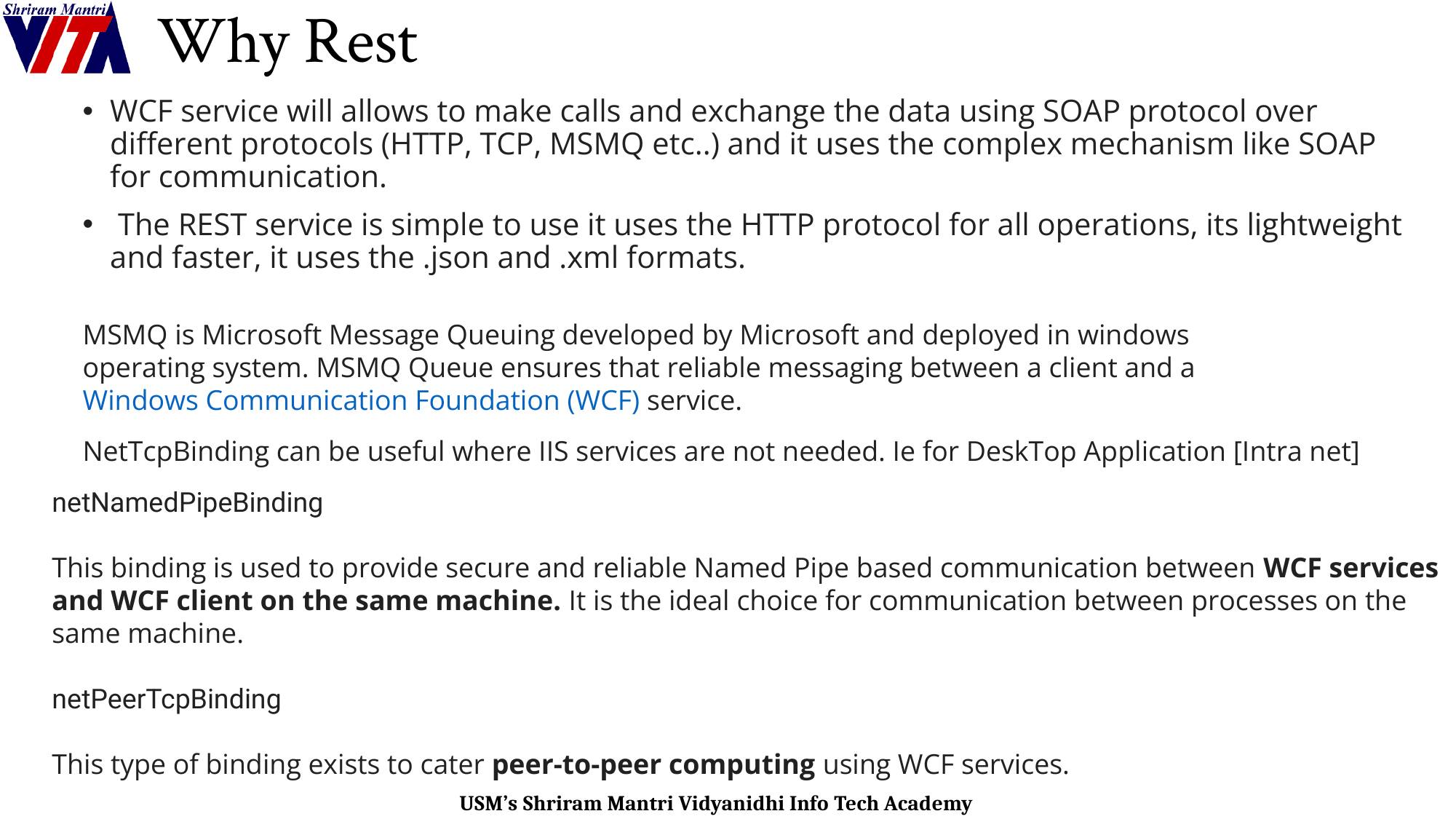

# Why Rest
WCF service will allows to make calls and exchange the data using SOAP protocol over different protocols (HTTP, TCP, MSMQ etc..) and it uses the complex mechanism like SOAP for communication.
 The REST service is simple to use it uses the HTTP protocol for all operations, its lightweight and faster, it uses the .json and .xml formats.
MSMQ is Microsoft Message Queuing developed by Microsoft and deployed in windows operating system. MSMQ Queue ensures that reliable messaging between a client and a Windows Communication Foundation (WCF) service.
NetTcpBinding can be useful where IIS services are not needed. Ie for DeskTop Application [Intra net]
netNamedPipeBinding

This binding is used to provide secure and reliable Named Pipe based communication between WCF services and WCF client on the same machine. It is the ideal choice for communication between processes on the same machine.

netPeerTcpBinding

This type of binding exists to cater peer-to-peer computing using WCF services.